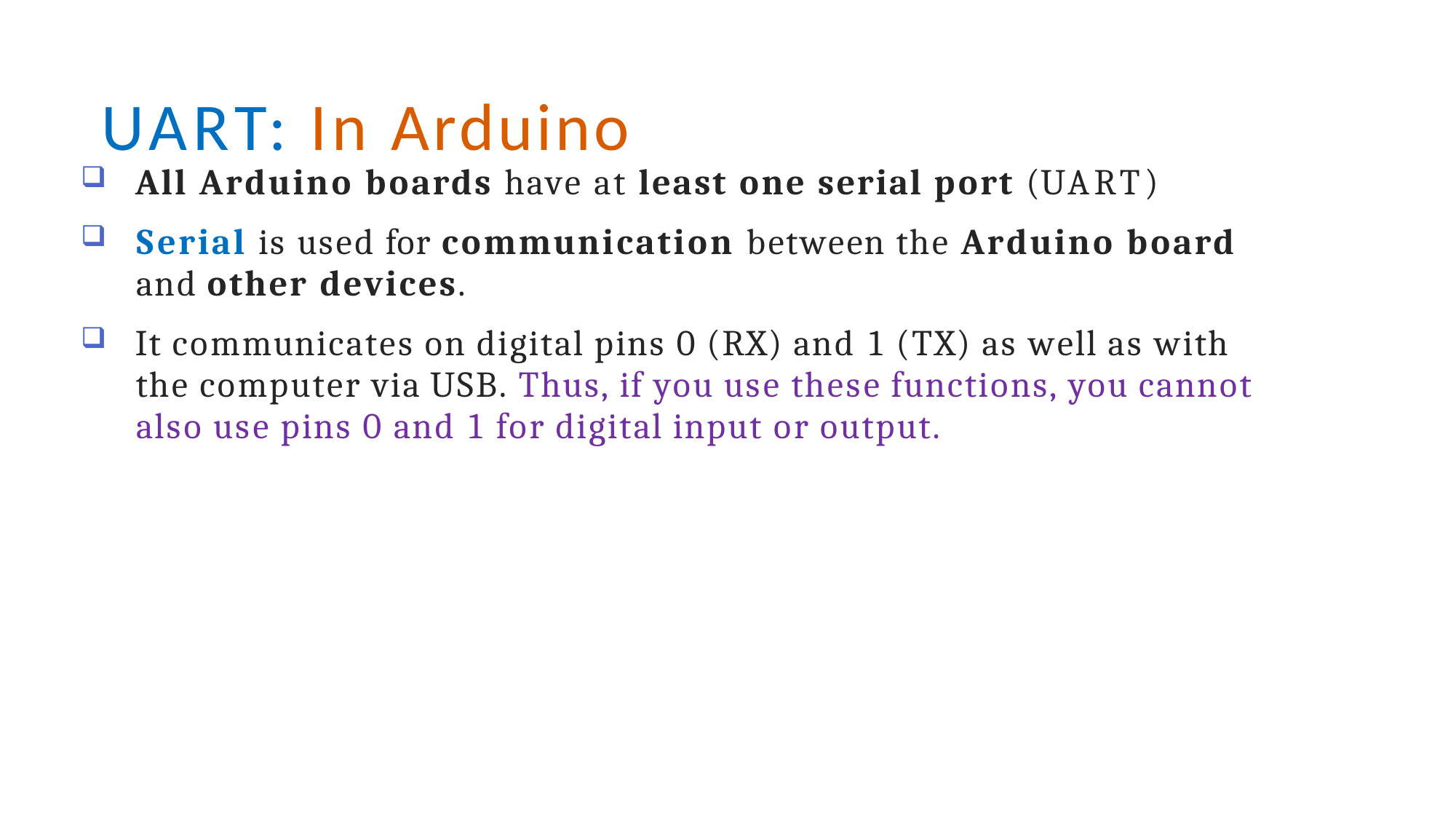

# UART: In Arduino
All Arduino boards have at least one serial port (UART)
Serial is used for communication between the Arduino board and other devices.
It communicates on digital pins 0 (RX) and 1 (TX) as well as with the computer via USB. Thus, if you use these functions, you cannot also use pins 0 and 1 for digital input or output.
56